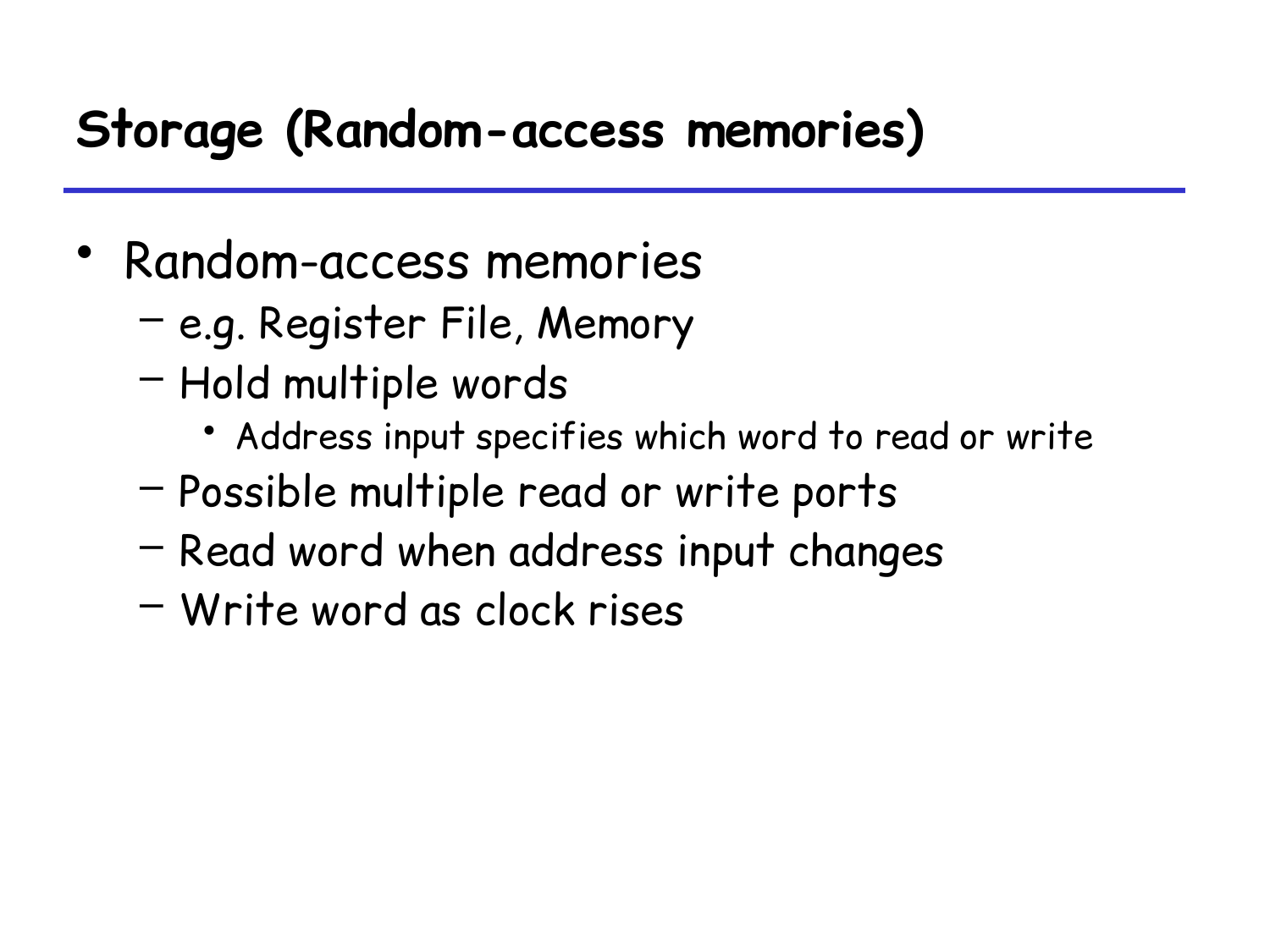

# Storage (Random-access memories)
Random-access memories
e.g. Register File, Memory
Hold multiple words
Address input specifies which word to read or write
Possible multiple read or write ports
Read word when address input changes
Write word as clock rises